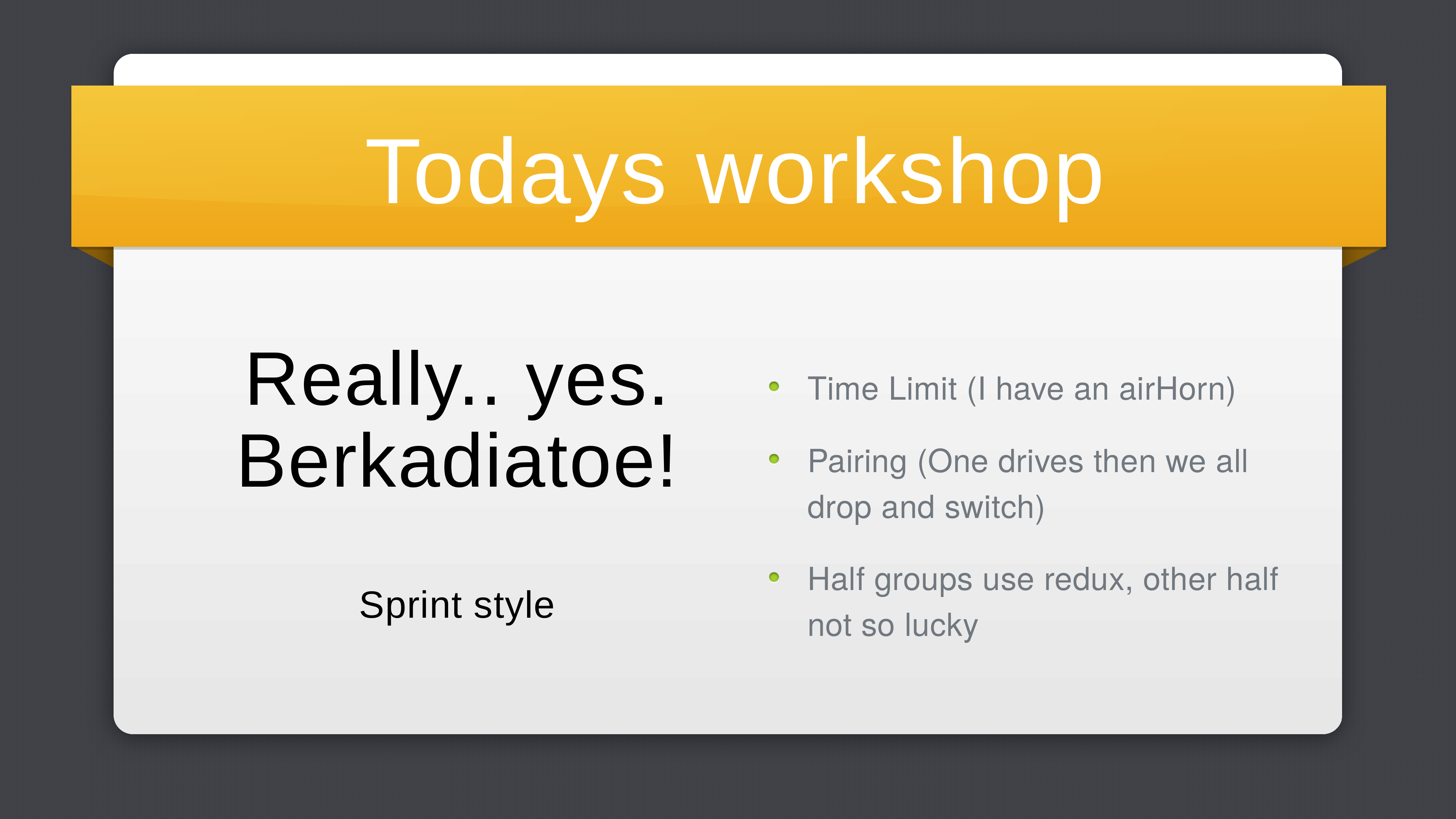

#
Todays workshop
Really.. yes.
Berkadiatoe!

Sprint style
Time Limit (I have an airHorn)
Pairing (One drives then we all drop and switch)
Half groups use redux, other half not so lucky